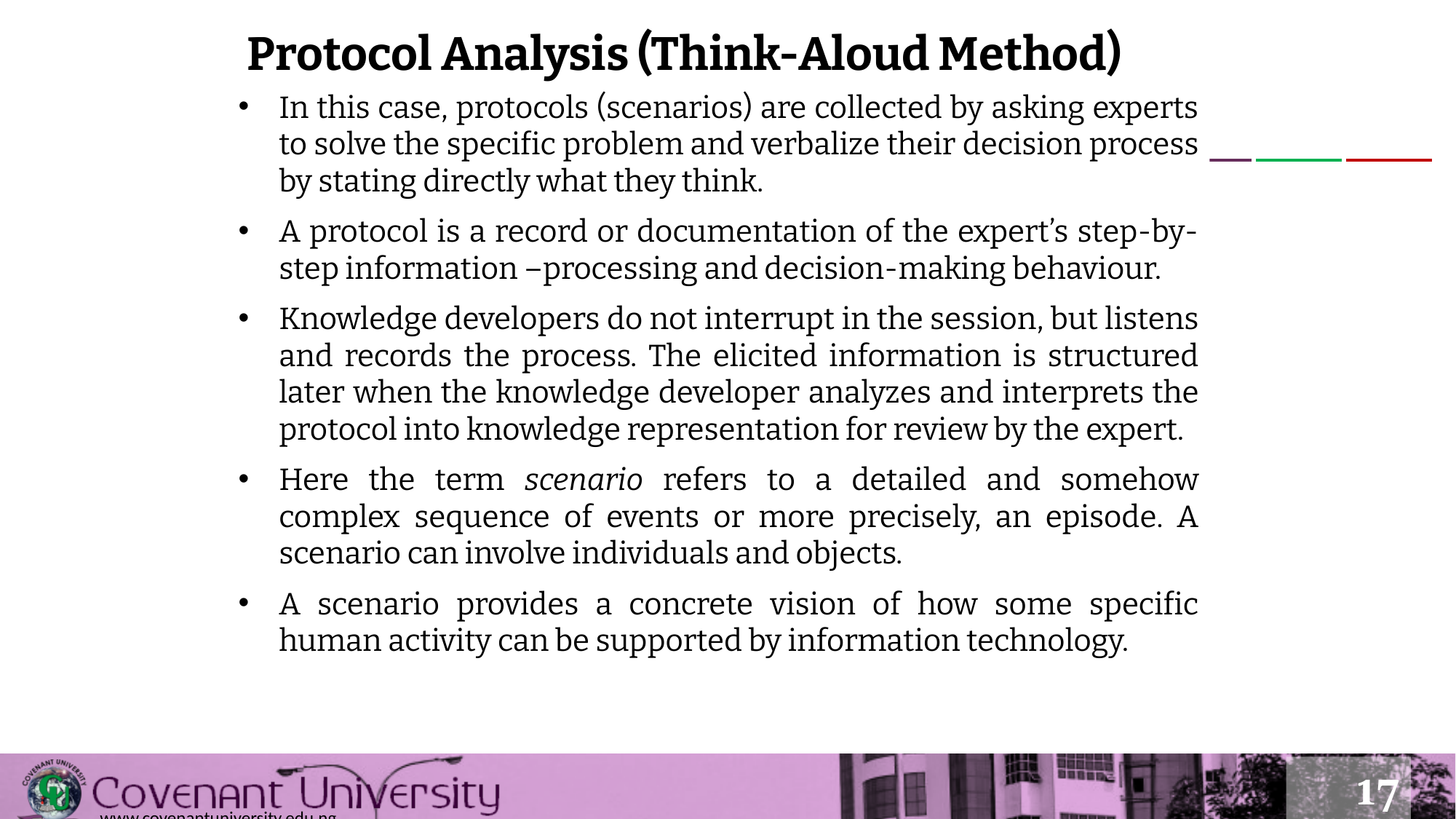

# Protocol Analysis (Think-Aloud Method)
In this case, protocols (scenarios) are collected by asking experts to solve the specific problem and verbalize their decision process by stating directly what they think.
A protocol is a record or documentation of the expert’s step-by-step information –processing and decision-making behaviour.
Knowledge developers do not interrupt in the session, but listens and records the process. The elicited information is structured later when the knowledge developer analyzes and interprets the protocol into knowledge representation for review by the expert.
Here the term scenario refers to a detailed and somehow complex sequence of events or more precisely, an episode. A scenario can involve individuals and objects.
A scenario provides a concrete vision of how some specific human activity can be supported by information technology.